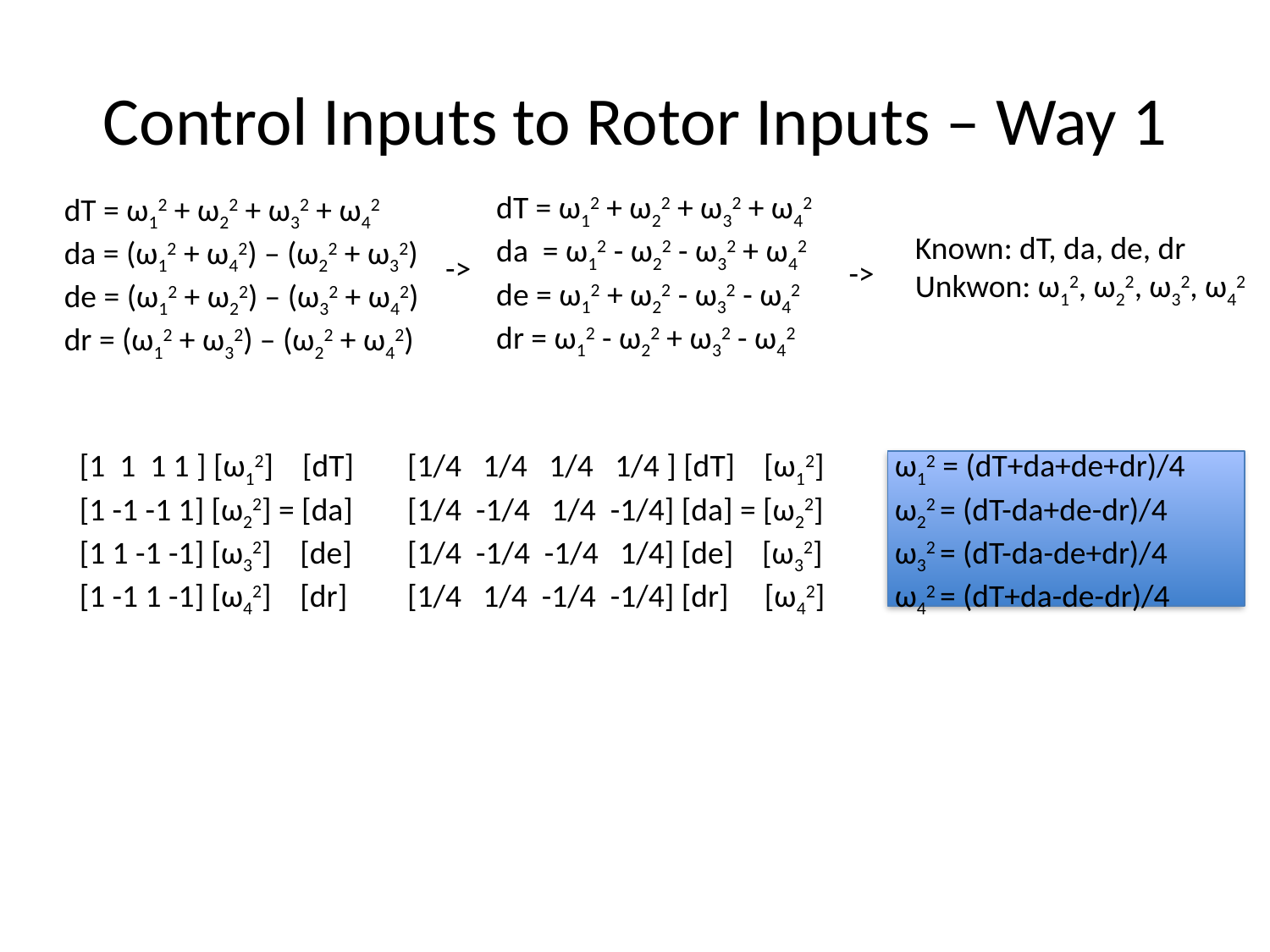

# Control Inputs to Rotor Inputs – Way 1
dT = ω12 + ω22 + ω32 + ω42
da  = ω12 - ω22 - ω32 + ω42
de = ω12 + ω22 - ω32 - ω42
dr = ω12 - ω22 + ω32 - ω42
dT = ω12 + ω22 + ω32 + ω42
da = (ω12 + ω42) – (ω22 + ω32)
de = (ω12 + ω22) – (ω32 + ω42)
dr = (ω12 + ω32) – (ω22 + ω42)
Known: dT, da, de, dr
Unkwon: ω12, ω22, ω32, ω42
->
->
[1  1  1 1 ] [ω12]    [dT]
[1 -1 -1 1] [ω22] = [da]
[1 1 -1 -1] [ω32]    [de]
[1 -1 1 -1] [ω42]    [dr]
[1/4   1/4   1/4   1/4 ] [dT]    [ω12]
[1/4  -1/4   1/4  -1/4] [da] = [ω22]
[1/4  -1/4  -1/4   1/4] [de]    [ω32]
[1/4   1/4  -1/4  -1/4] [dr]     [ω42]
ω12 = (dT+da+de+dr)/4
ω22 = (dT-da+de-dr)/4
ω32 = (dT-da-de+dr)/4
ω42 = (dT+da-de-dr)/4